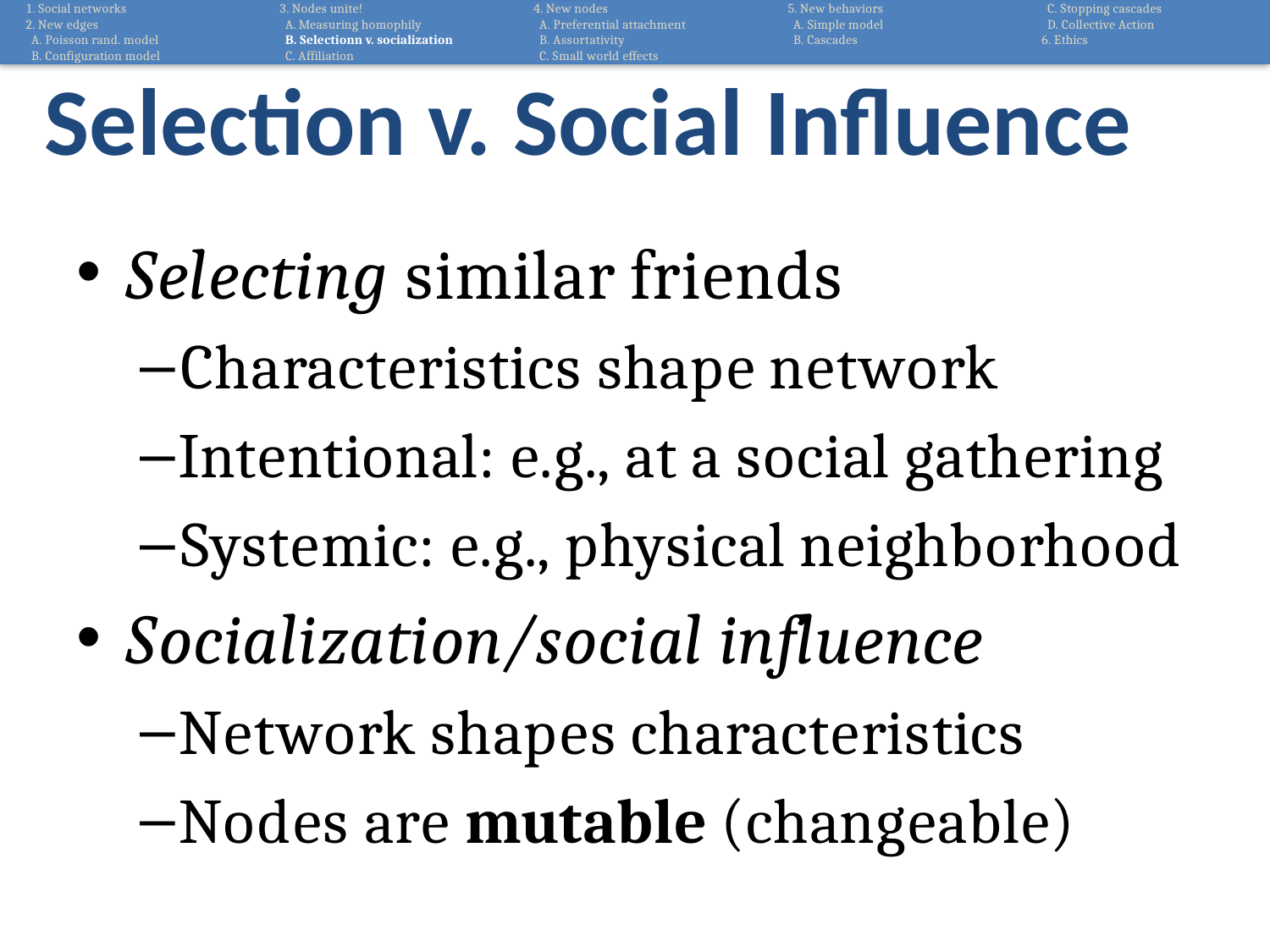

1. Social networks
2. New edges
  A. Poisson rand. model
  B. Configuration model
3. Nodes unite!
  A. Measuring homophily
  B. Selectionn v. socialization
  C. Affiliation
4. New nodes
  A. Preferential attachment
  B. Assortativity
  C. Small world effects
5. New behaviors
  A. Simple model
  B. Cascades

  C. Stopping cascades
  D. Collective Action
6. Ethics
# Selection v. Social Influence
Selecting similar friends
Characteristics shape network
Intentional: e.g., at a social gathering
Systemic: e.g., physical neighborhood
Socialization/social influence
Network shapes characteristics
Nodes are mutable (changeable)